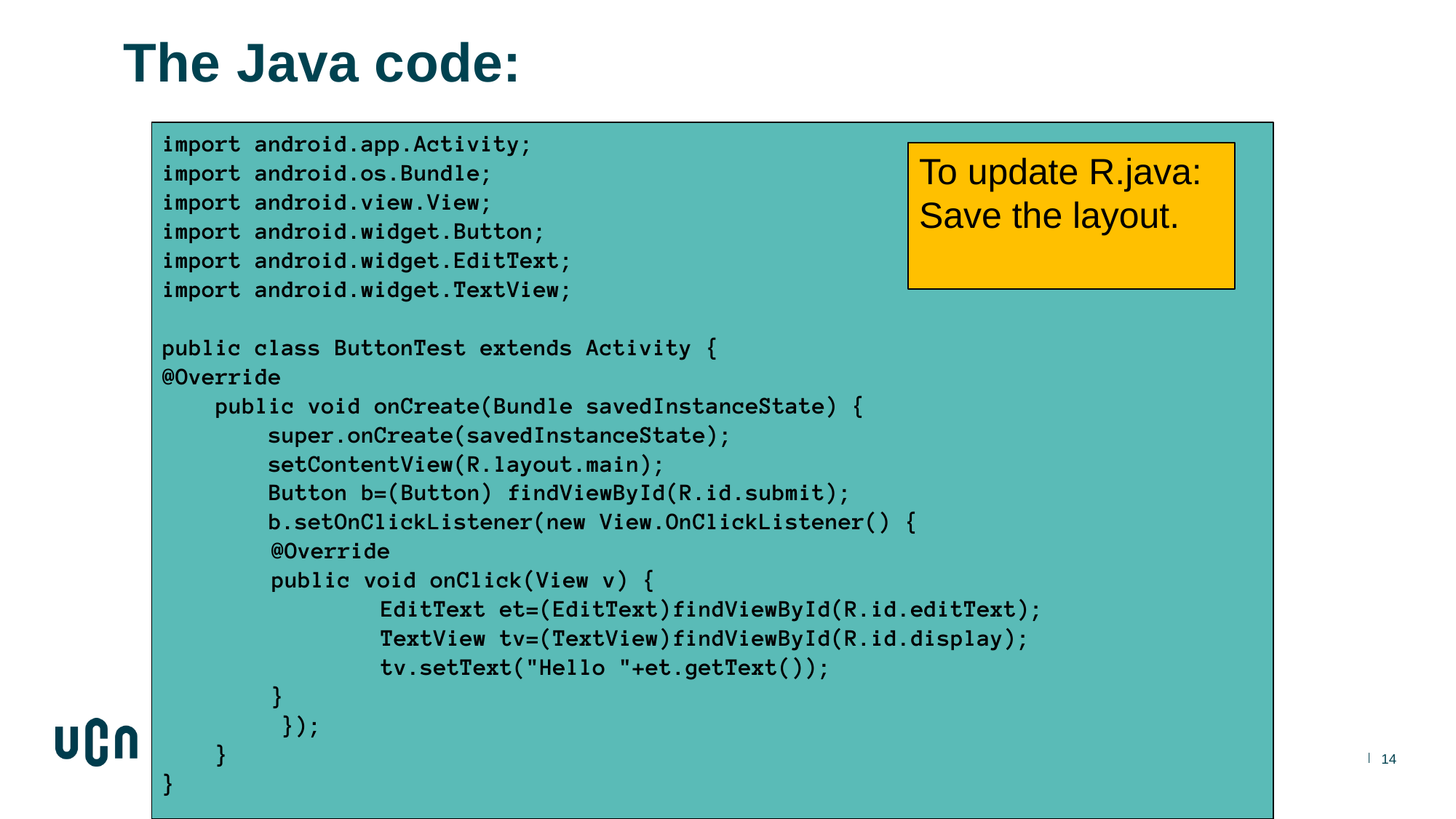

# The Java code:
import android.app.Activity;
import android.os.Bundle;
import android.view.View;
import android.widget.Button;
import android.widget.EditText;
import android.widget.TextView;

public class ButtonTest extends Activity {
@Override
    public void onCreate(Bundle savedInstanceState) {
        super.onCreate(savedInstanceState);
        setContentView(R.layout.main);
        Button b=(Button) findViewById(R.id.submit);
        b.setOnClickListener(new View.OnClickListener() {
	@Override
	public void onClick(View v) {
		EditText et=(EditText)findViewById(R.id.editText);
		TextView tv=(TextView)findViewById(R.id.display);
		tv.setText("Hello "+et.getText());
	}
         });
    }
}
To update R.java:
Save the layout.

14